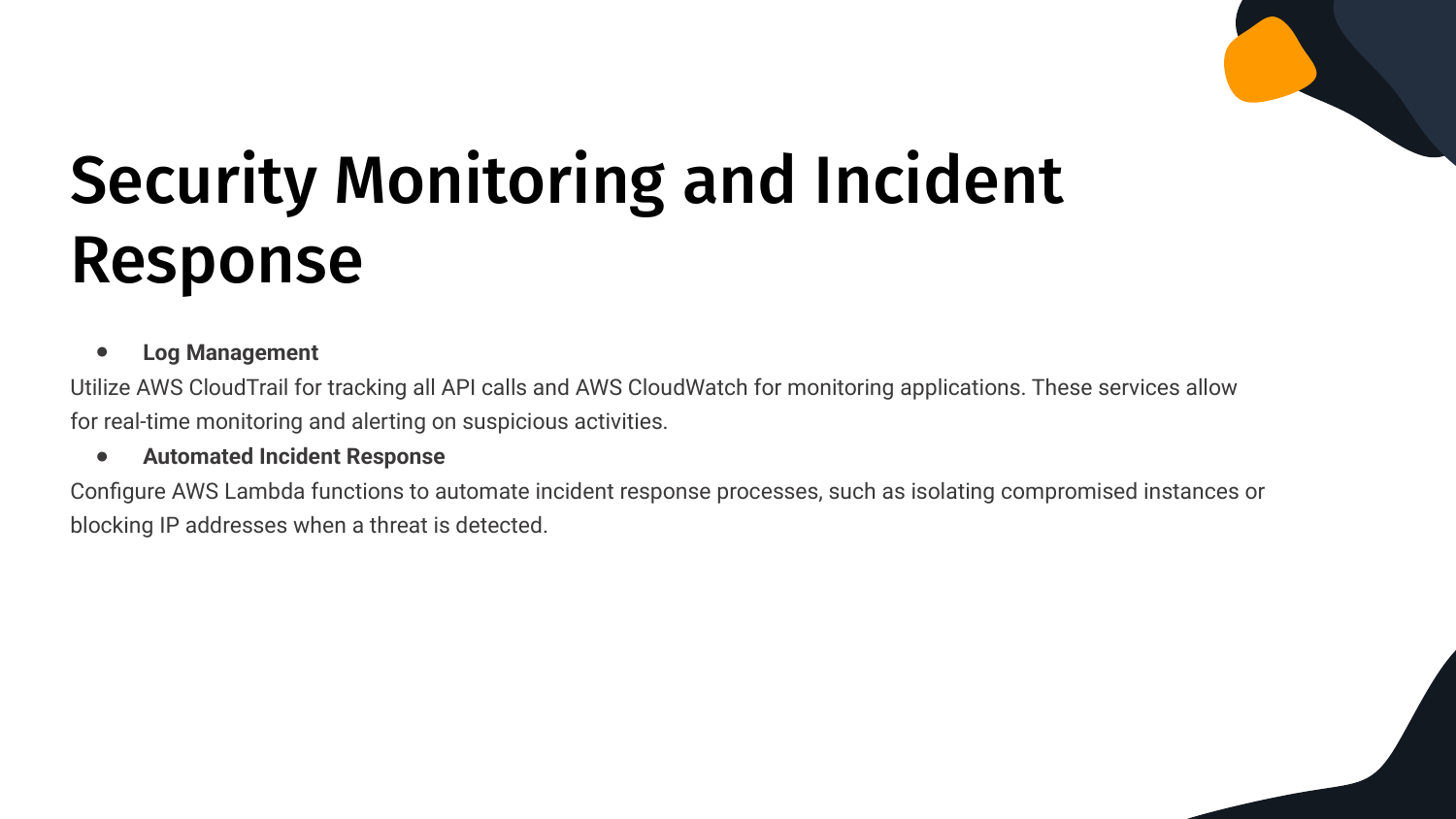

Security Monitoring and Incident Response

Log Management
Utilize AWS CloudTrail for tracking all API calls and AWS CloudWatch for monitoring applications. These services allow for real-time monitoring and alerting on suspicious activities.
Automated Incident Response
Configure AWS Lambda functions to automate incident response processes, such as isolating compromised instances or blocking IP addresses when a threat is detected.